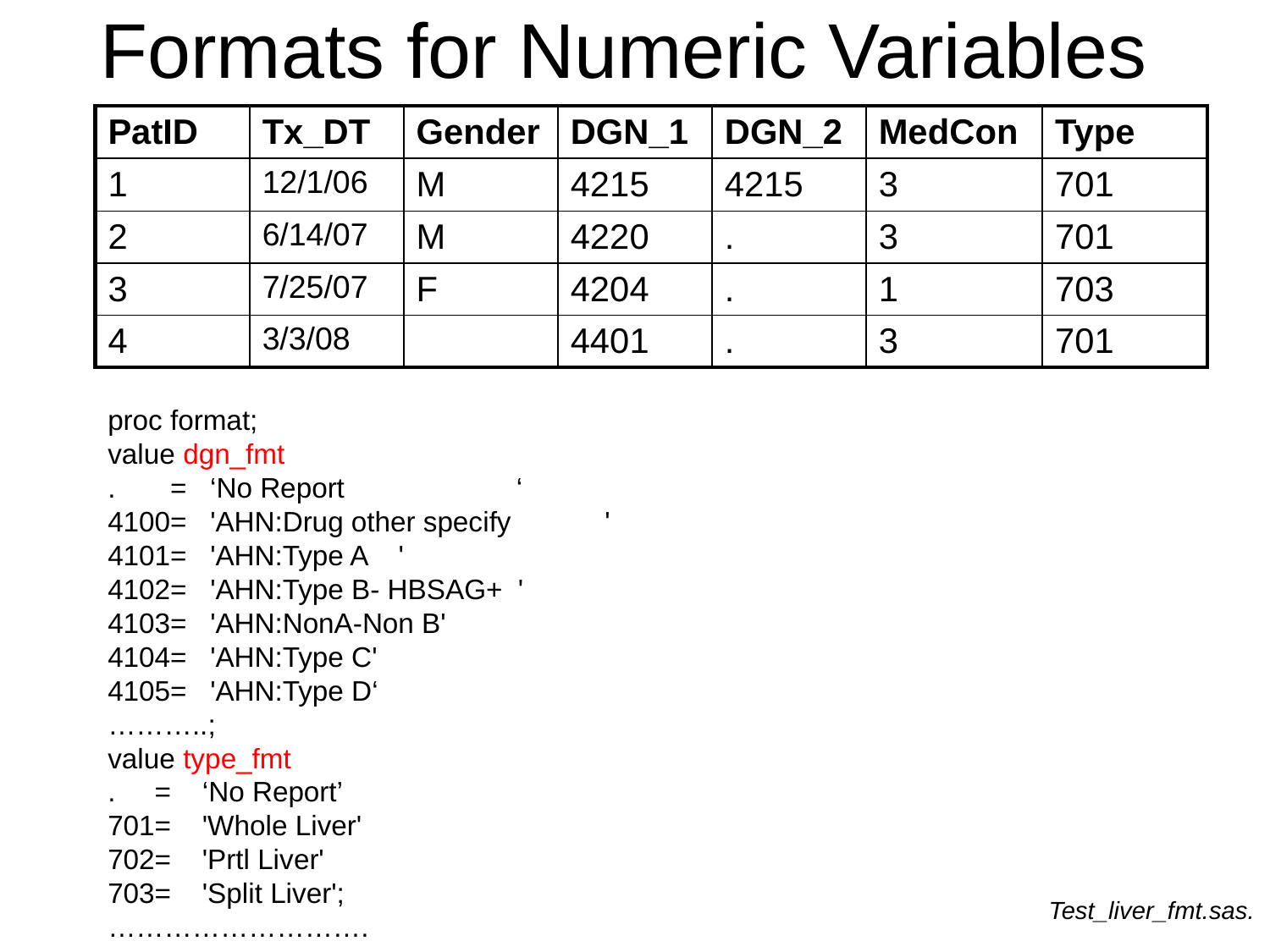

# Formats for Numeric Variables
| PatID | Tx\_DT | Gender | DGN\_1 | DGN\_2 | MedCon | Type |
| --- | --- | --- | --- | --- | --- | --- |
| 1 | 12/1/06 | M | 4215 | 4215 | 3 | 701 |
| 2 | 6/14/07 | M | 4220 | . | 3 | 701 |
| 3 | 7/25/07 | F | 4204 | . | 1 | 703 |
| 4 | 3/3/08 |  | 4401 | . | 3 | 701 |
proc format;
value dgn_fmt
.       =   ‘No Report                      ‘
4100=   'AHN:Drug other specify            '
4101=   'AHN:Type A    '
4102=   'AHN:Type B- HBSAG+  '
4103=   'AHN:NonA-Non B'
4104=   'AHN:Type C'
4105=   'AHN:Type D‘
………..;
value type_fmt
.     =    ‘No Report’
701=    'Whole Liver'
702=    'Prtl Liver'
703=    'Split Liver';
……………………….
Test_liver_fmt.sas.